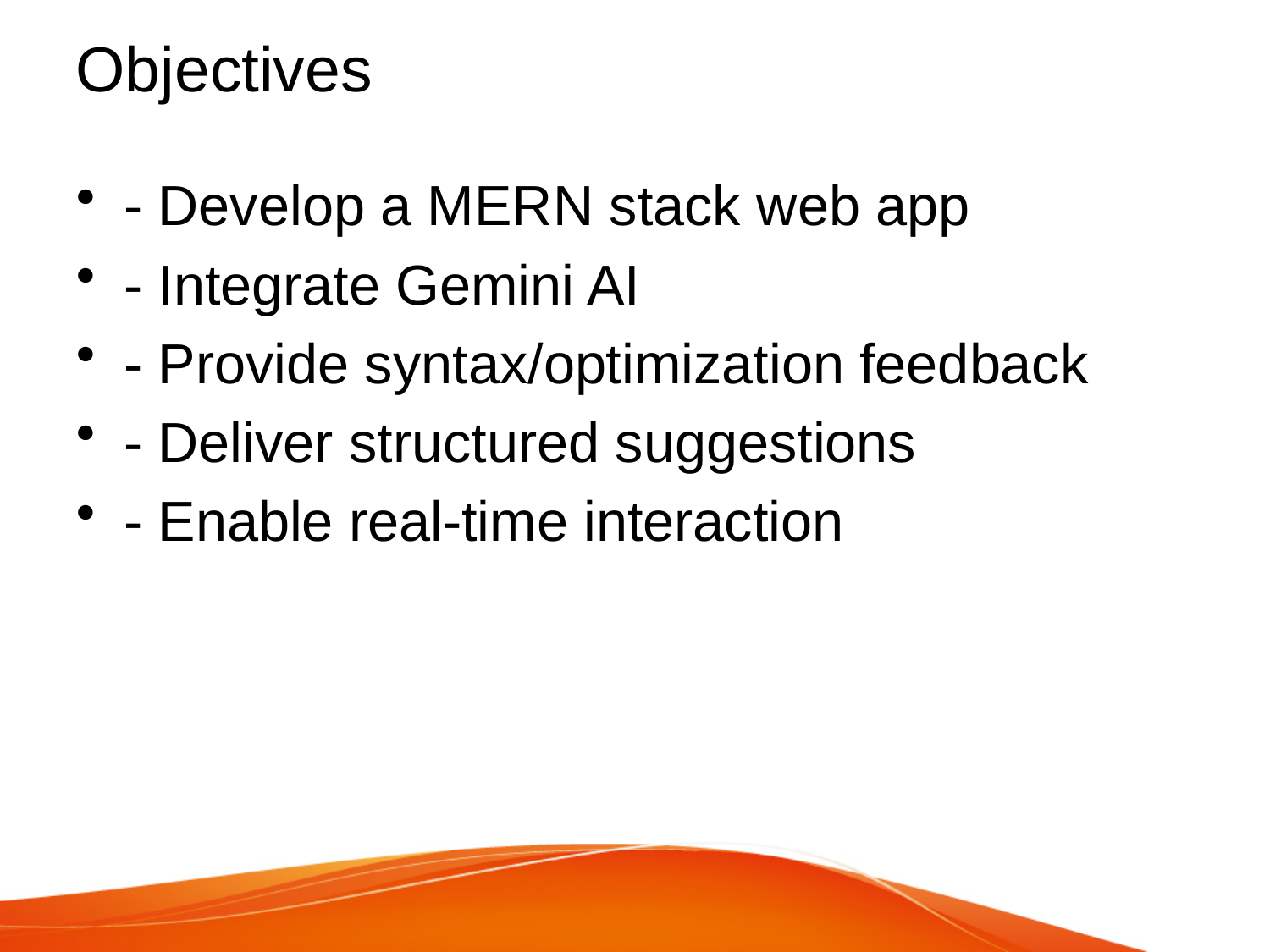

# Objectives
- Develop a MERN stack web app
- Integrate Gemini AI
- Provide syntax/optimization feedback
- Deliver structured suggestions
- Enable real-time interaction